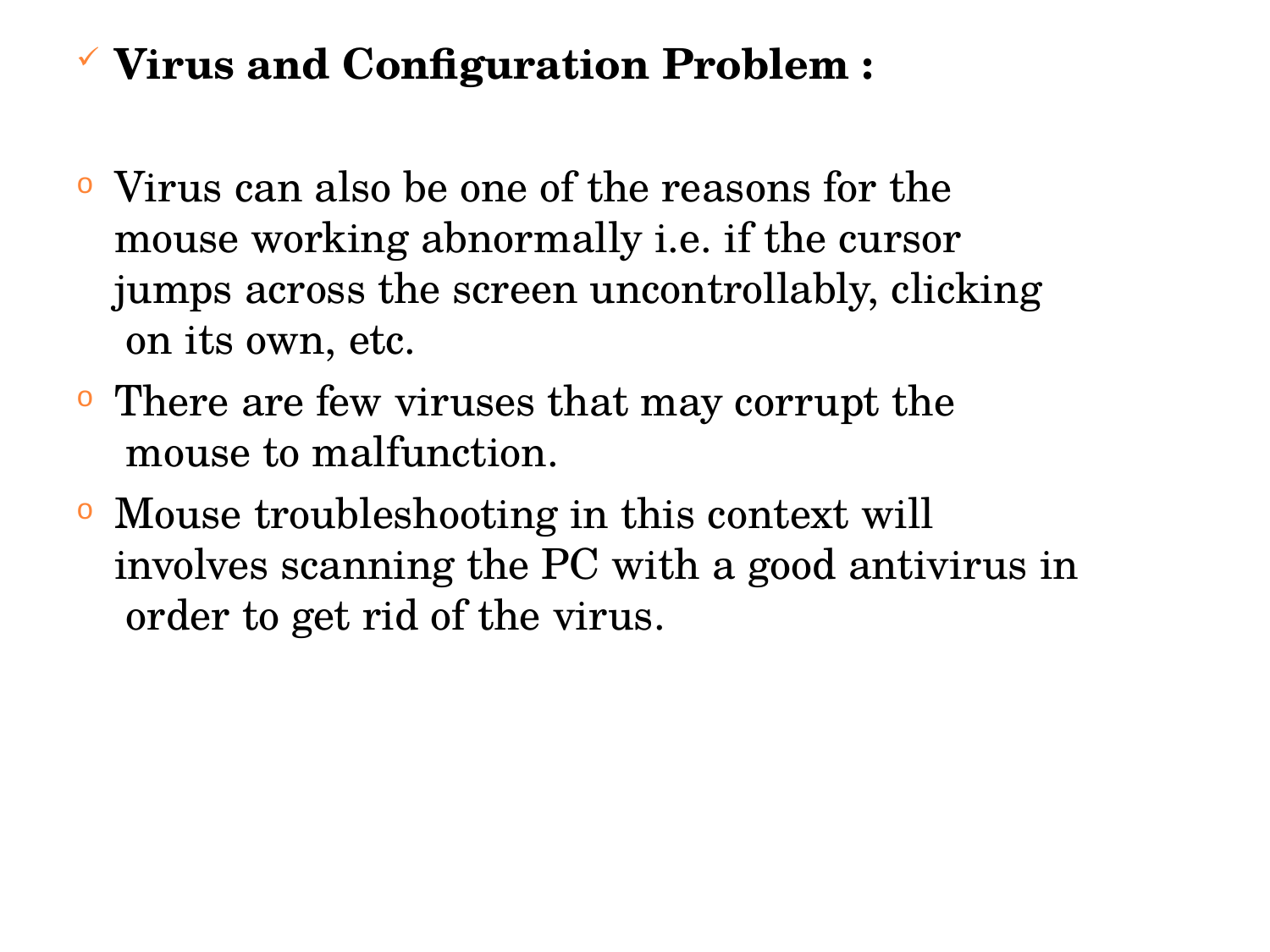

Virus and Configuration Problem :

Virus can also be one of the reasons for the  mouse working abnormally i.e. if the cursor  jumps across the screen uncontrollably, clicking  on its own, etc.
There are few viruses that may corrupt the  mouse to malfunction.
Mouse troubleshooting in this context will  involves scanning the PC with a good antivirus in  order to get rid of the virus.
21